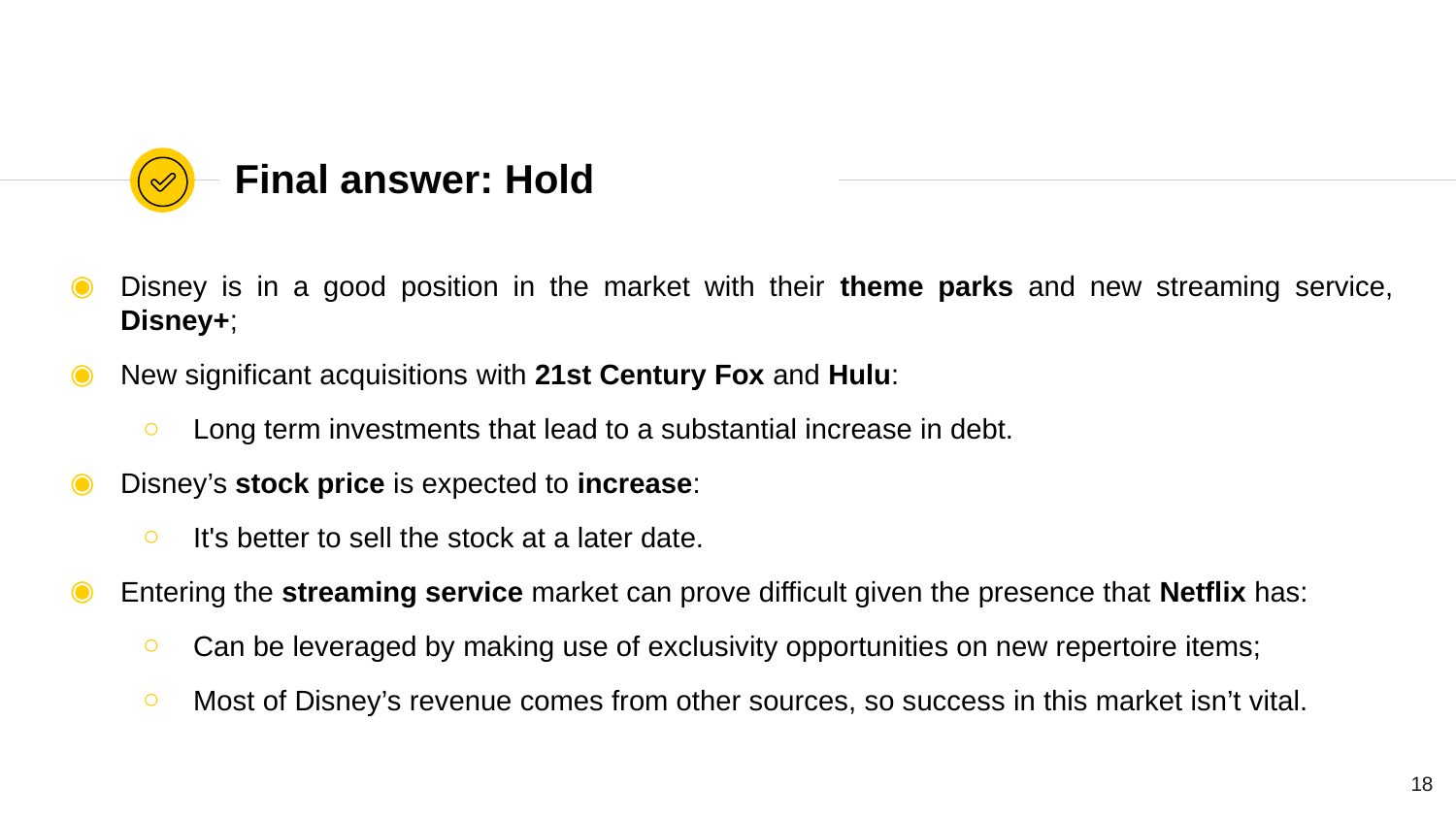

# Final answer: Hold

Disney is in a good position in the market with their theme parks and new streaming service, Disney+;
New significant acquisitions with 21st Century Fox and Hulu:
Long term investments that lead to a substantial increase in debt.
Disney’s stock price is expected to increase:
It's better to sell the stock at a later date.
Entering the streaming service market can prove difficult given the presence that Netflix has:
Can be leveraged by making use of exclusivity opportunities on new repertoire items;
Most of Disney’s revenue comes from other sources, so success in this market isn’t vital.
18